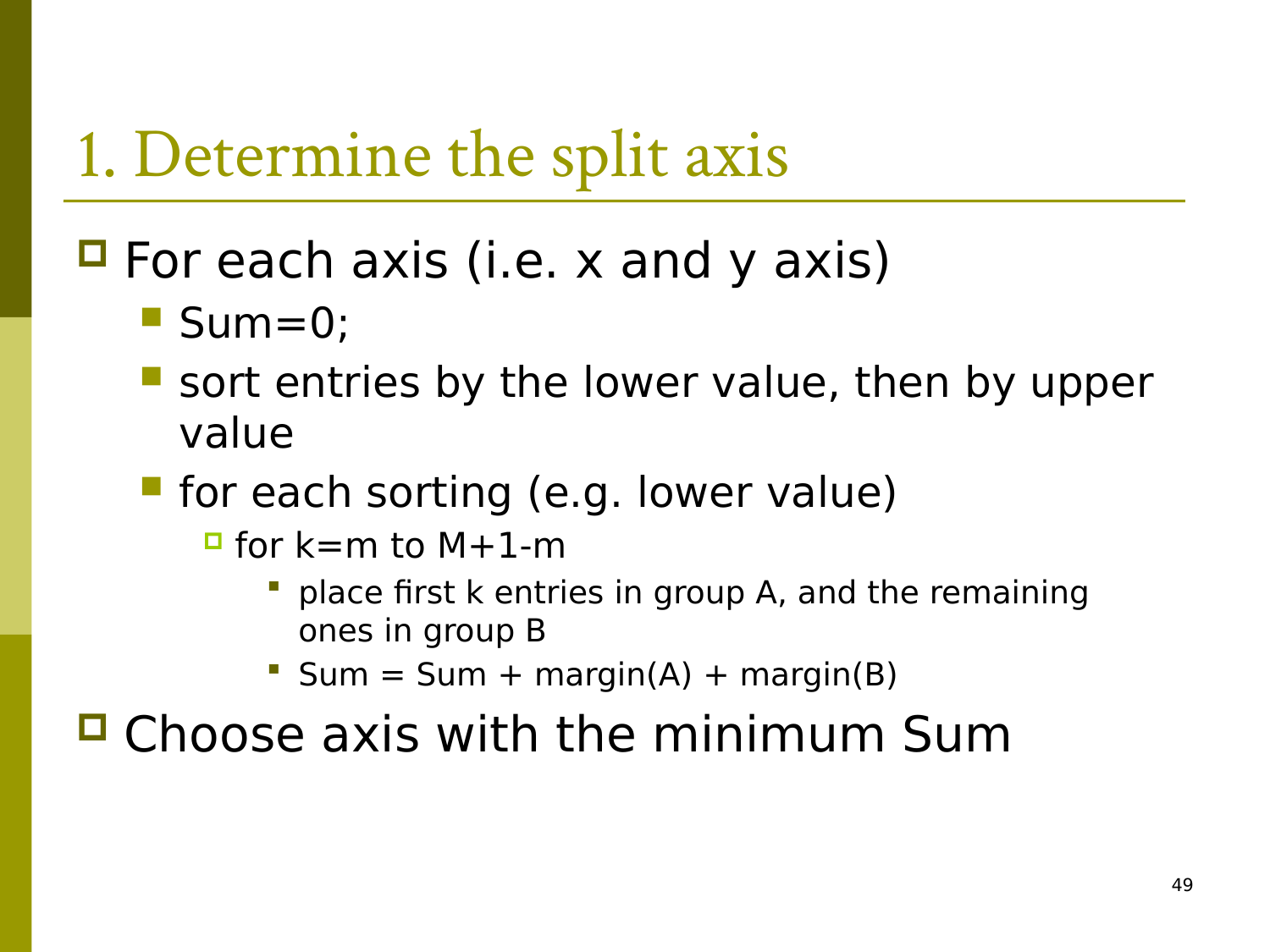

# 1. Determine the split axis
For each axis (i.e. x and y axis)
Sum=0;
sort entries by the lower value, then by upper value
for each sorting (e.g. lower value)
for k=m to M+1-m
place first k entries in group A, and the remaining ones in group B
Sum = Sum + margin(A) + margin(B)
Choose axis with the minimum Sum
49